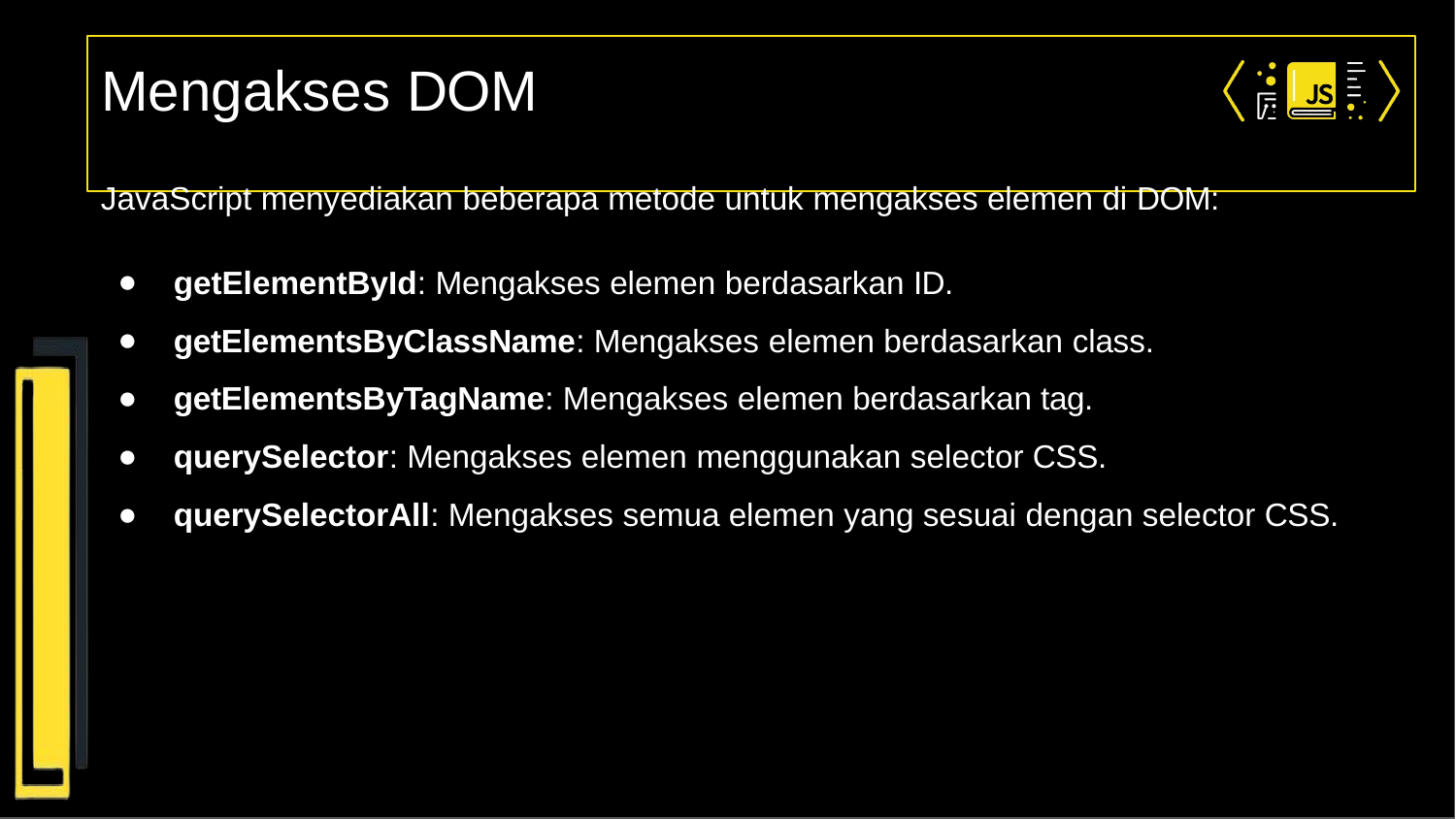

# Mengakses DOM
JavaScript menyediakan beberapa metode untuk mengakses elemen di DOM:

getElementById: Mengakses elemen berdasarkan ID.
getElementsByClassName: Mengakses elemen berdasarkan class.
getElementsByTagName: Mengakses elemen berdasarkan tag.
querySelector: Mengakses elemen menggunakan selector CSS.
querySelectorAll: Mengakses semua elemen yang sesuai dengan selector CSS.